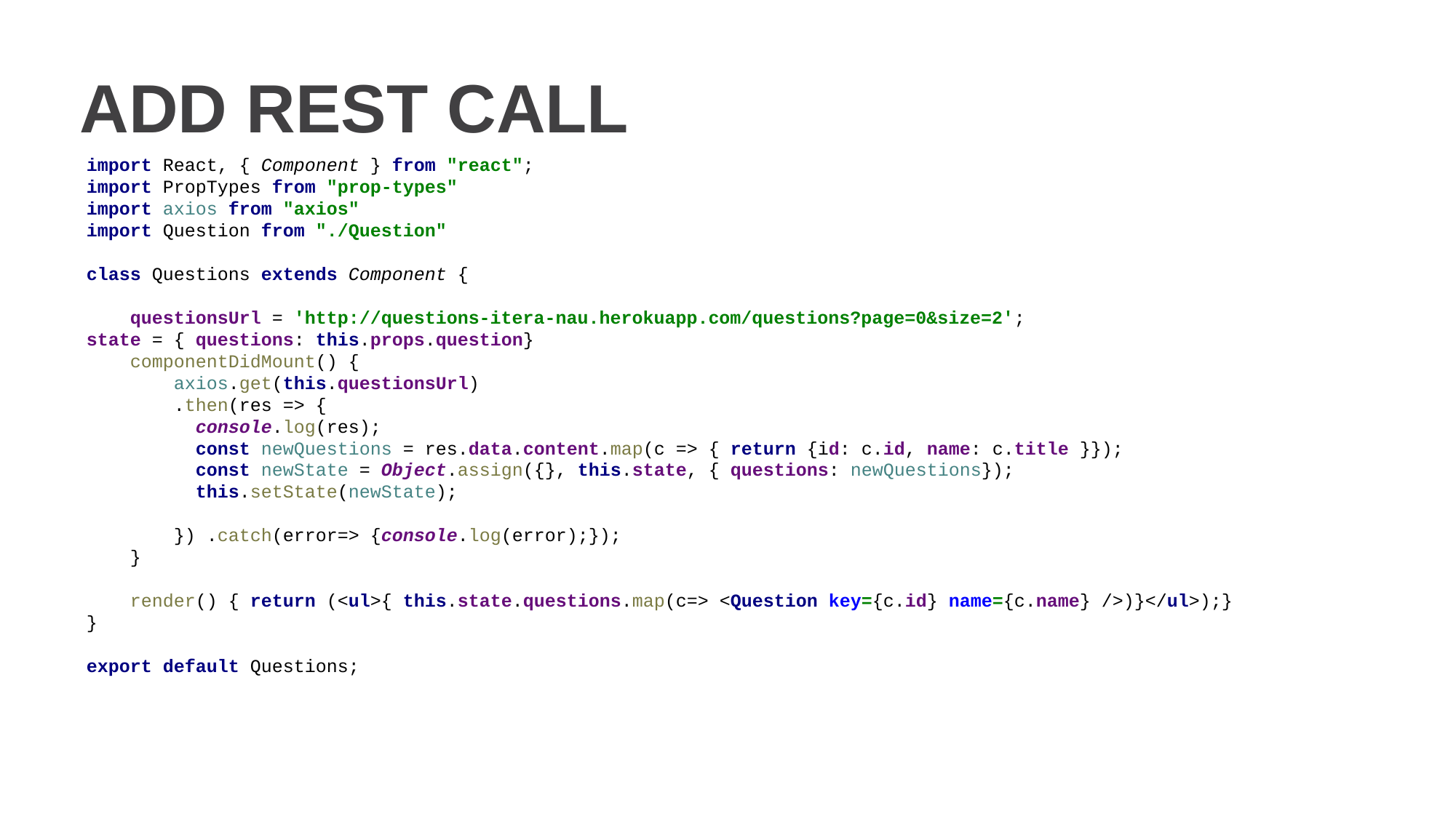

# ADD REST CALL
import React, { Component } from "react";
import PropTypes from "prop-types"
import axios from "axios"
import Question from "./Question"
class Questions extends Component {
    questionsUrl = 'http://questions-itera-nau.herokuapp.com/questions?page=0&size=2';
state = { questions: this.props.question}
    componentDidMount() {
        axios.get(this.questionsUrl)
        .then(res => {
          console.log(res);
          const newQuestions = res.data.content.map(c => { return {id: c.id, name: c.title }});
          const newState = Object.assign({}, this.state, { questions: newQuestions});
          this.setState(newState);
        }) .catch(error=> {console.log(error);});
    }
    render() { return (<ul>{ this.state.questions.map(c=> <Question key={c.id} name={c.name} />)}</ul>);}
}
export default Questions;